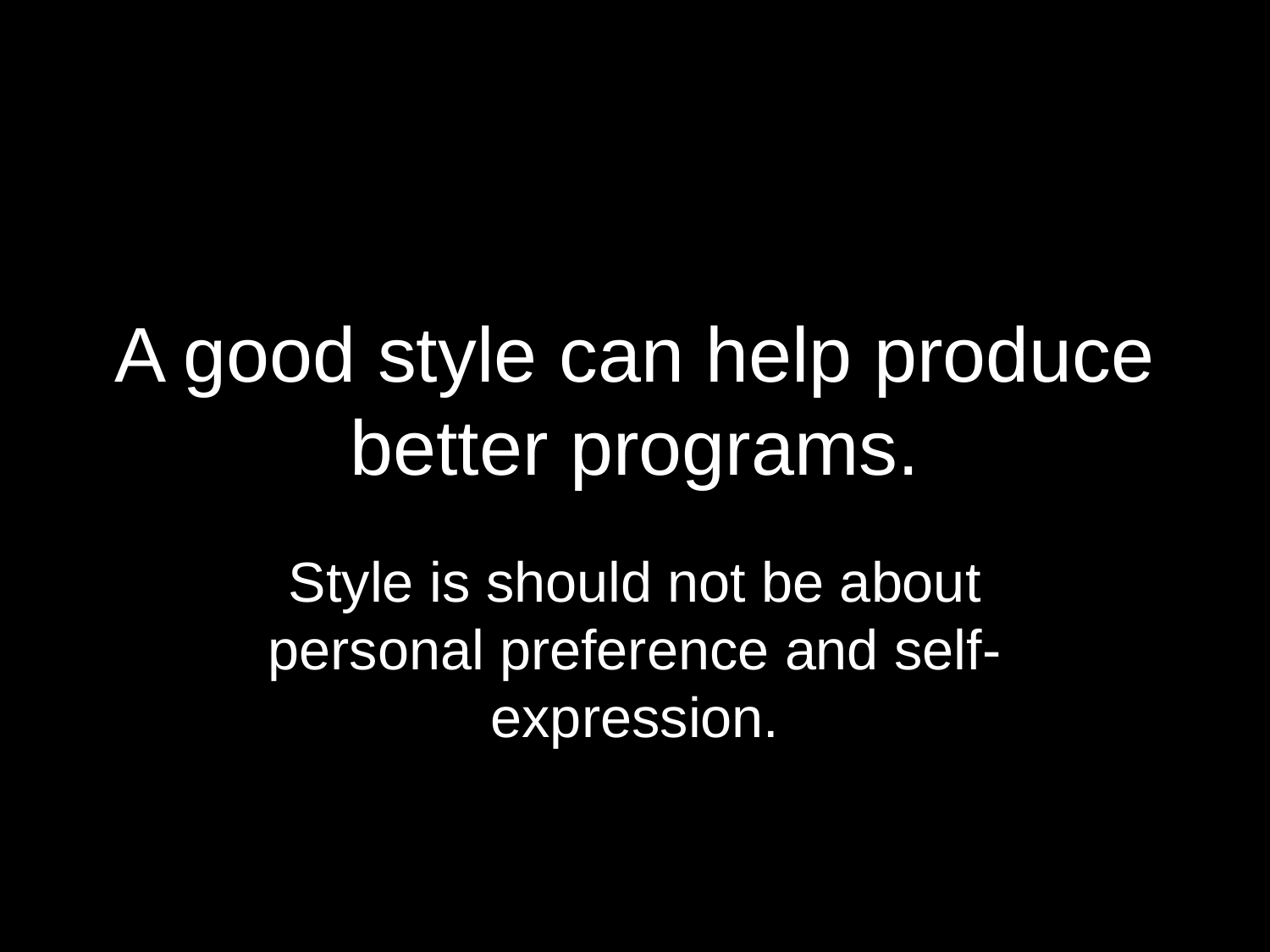

# A good style can help produce better programs.
Style is should not be about personal preference and self-expression.